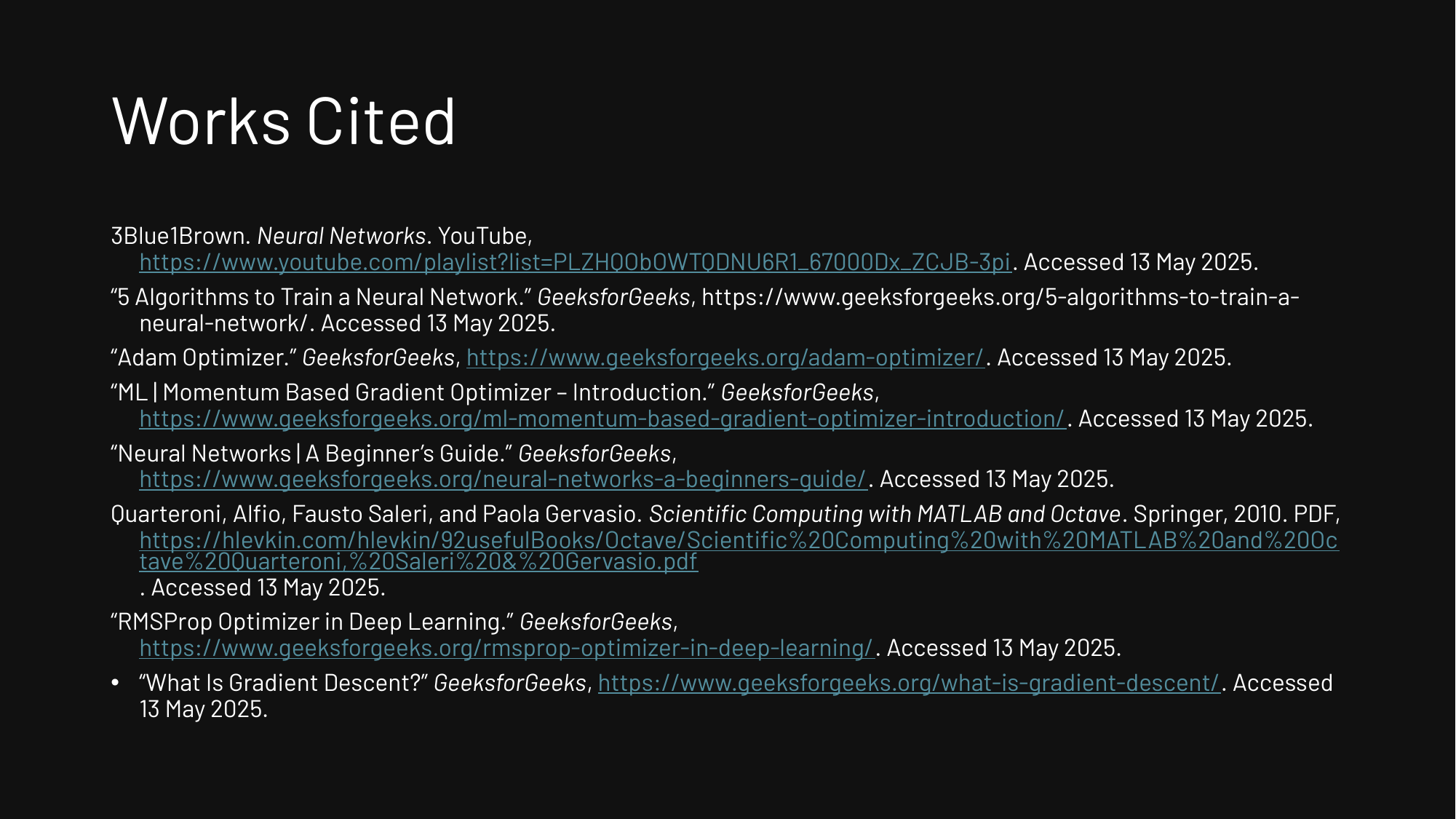

# Works Cited
3Blue1Brown. Neural Networks. YouTube, https://www.youtube.com/playlist?list=PLZHQObOWTQDNU6R1_67000Dx_ZCJB-3pi. Accessed 13 May 2025.
“5 Algorithms to Train a Neural Network.” GeeksforGeeks, https://www.geeksforgeeks.org/5-algorithms-to-train-a-neural-network/. Accessed 13 May 2025.
“Adam Optimizer.” GeeksforGeeks, https://www.geeksforgeeks.org/adam-optimizer/. Accessed 13 May 2025.
“ML | Momentum Based Gradient Optimizer – Introduction.” GeeksforGeeks, https://www.geeksforgeeks.org/ml-momentum-based-gradient-optimizer-introduction/. Accessed 13 May 2025.
“Neural Networks | A Beginner’s Guide.” GeeksforGeeks, https://www.geeksforgeeks.org/neural-networks-a-beginners-guide/. Accessed 13 May 2025.
Quarteroni, Alfio, Fausto Saleri, and Paola Gervasio. Scientific Computing with MATLAB and Octave. Springer, 2010. PDF, https://hlevkin.com/hlevkin/92usefulBooks/Octave/Scientific%20Computing%20with%20MATLAB%20and%20Octave%20Quarteroni,%20Saleri%20&%20Gervasio.pdf. Accessed 13 May 2025.
“RMSProp Optimizer in Deep Learning.” GeeksforGeeks, https://www.geeksforgeeks.org/rmsprop-optimizer-in-deep-learning/. Accessed 13 May 2025.
“What Is Gradient Descent?” GeeksforGeeks, https://www.geeksforgeeks.org/what-is-gradient-descent/. Accessed 13 May 2025.